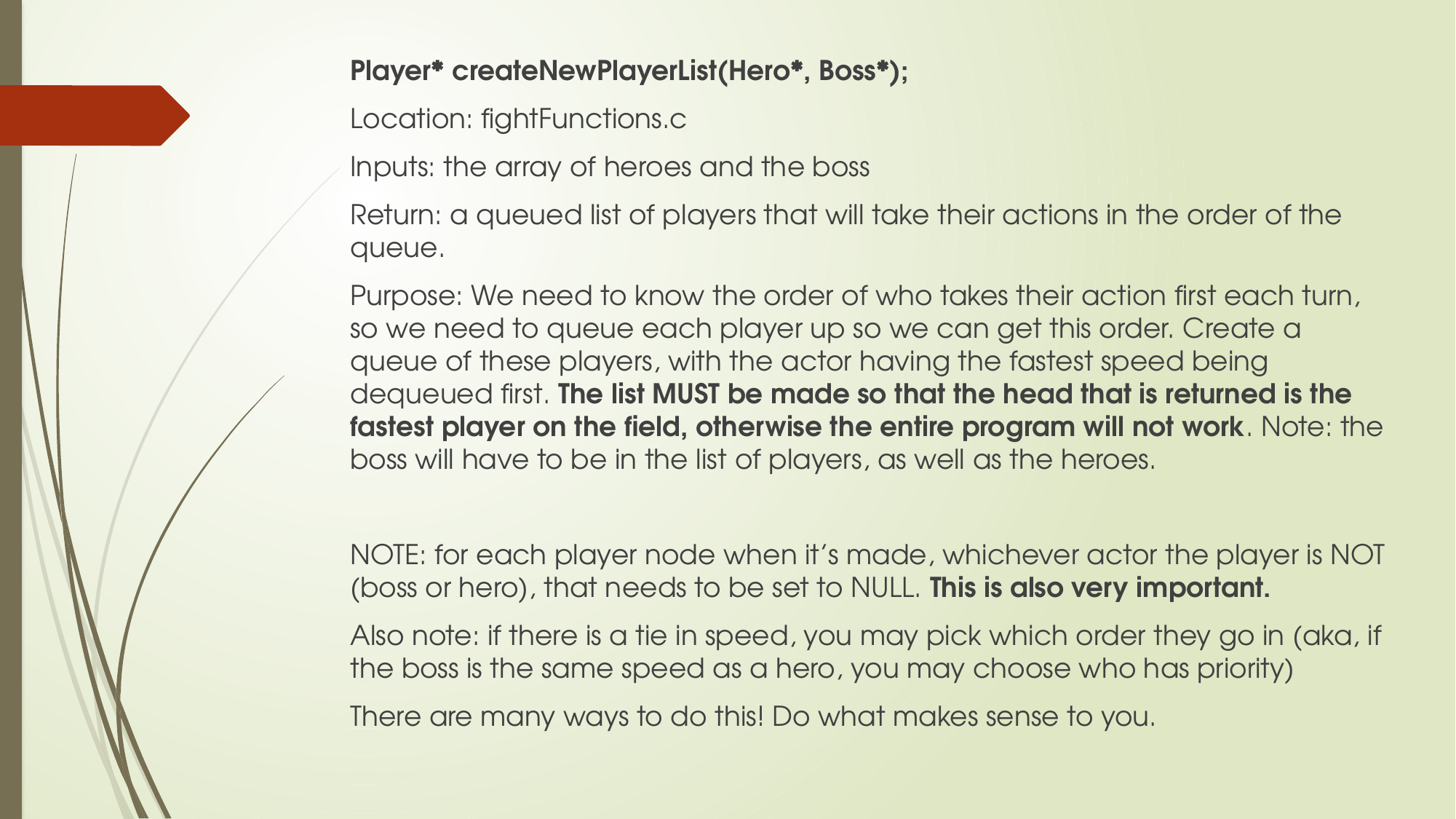

Player* createNewPlayerList(Hero*, Boss*);
Location: fightFunctions.c
Inputs: the array of heroes and the boss
Return: a queued list of players that will take their actions in the order of the queue.
Purpose: We need to know the order of who takes their action first each turn, so we need to queue each player up so we can get this order. Create a queue of these players, with the actor having the fastest speed being dequeued first. The list MUST be made so that the head that is returned is the fastest player on the field, otherwise the entire program will not work. Note: the boss will have to be in the list of players, as well as the heroes.

NOTE: for each player node when it’s made, whichever actor the player is NOT (boss or hero), that needs to be set to NULL. This is also very important.
Also note: if there is a tie in speed, you may pick which order they go in (aka, if the boss is the same speed as a hero, you may choose who has priority)
There are many ways to do this! Do what makes sense to you.